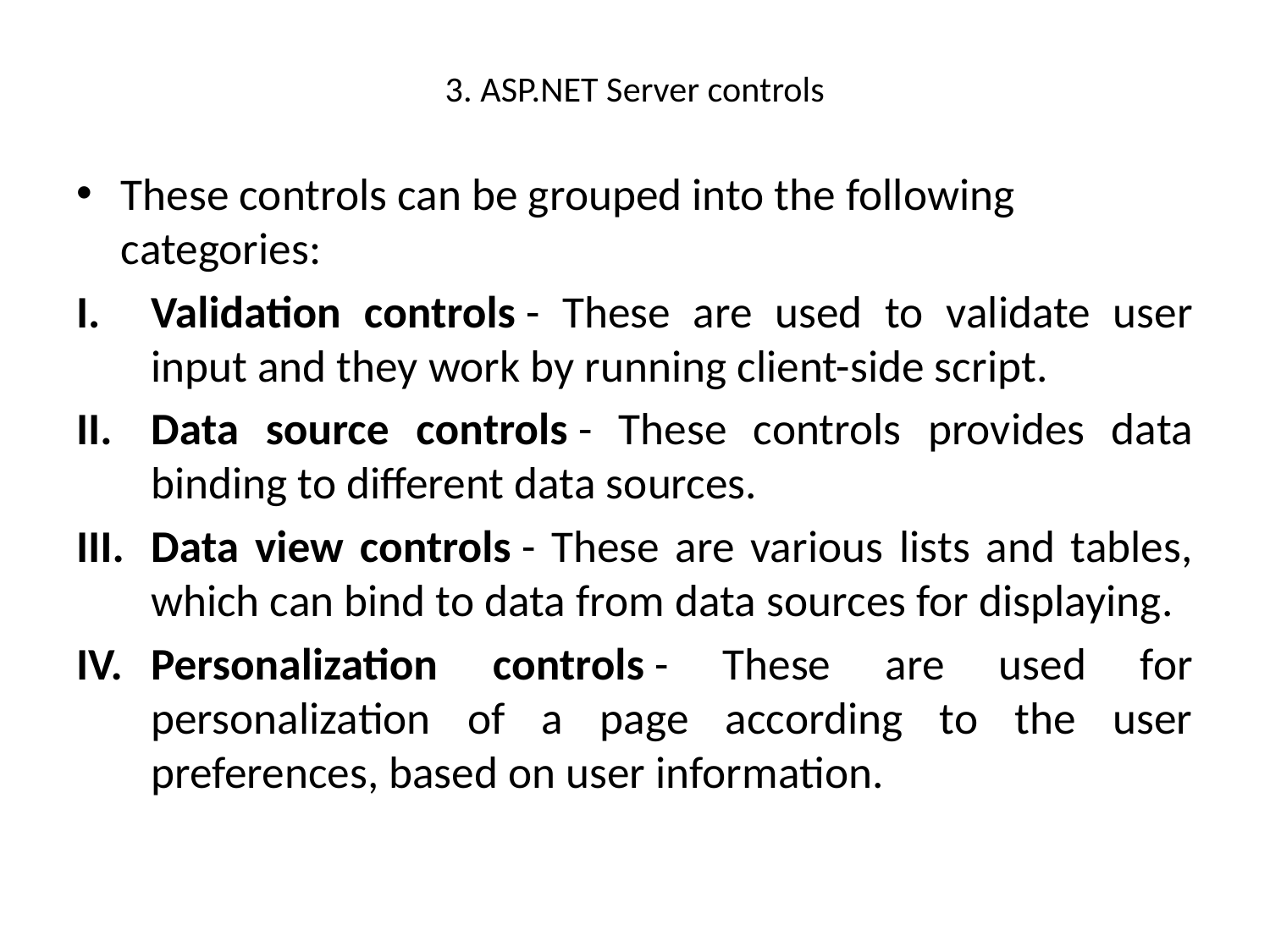

# 3. ASP.NET Server controls
These controls can be grouped into the following categories:
Validation controls - These are used to validate user input and they work by running client-side script.
Data source controls - These controls provides data binding to different data sources.
Data view controls - These are various lists and tables, which can bind to data from data sources for displaying.
Personalization controls - These are used for personalization of a page according to the user preferences, based on user information.